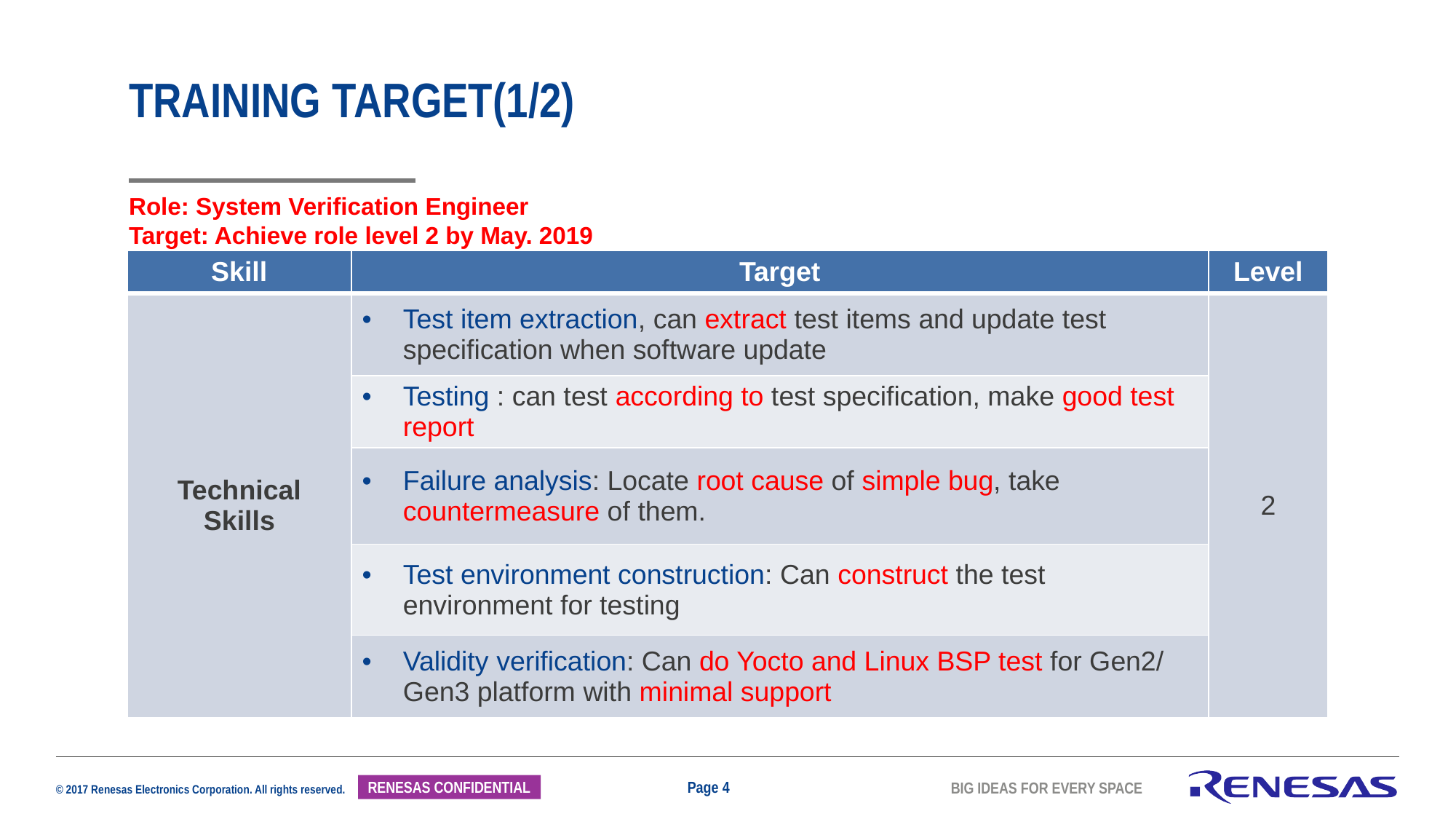

# Training target(1/2)
Role: System Verification Engineer
Target: Achieve role level 2 by May. 2019

| Skill | Target | Level |
| --- | --- | --- |
| Technical Skills | Test item extraction, can extract test items and update test specification when software update | 2 |
|  | Testing : can test according to test specification, make good test report |  |
|  | Failure analysis: Locate root cause of simple bug, take countermeasure of them. |  |
|  | Test environment construction: Can construct the test environment for testing |  |
|  | Validity verification: Can do Yocto and Linux BSP test for Gen2/ Gen3 platform with minimal support |  |
Page 4